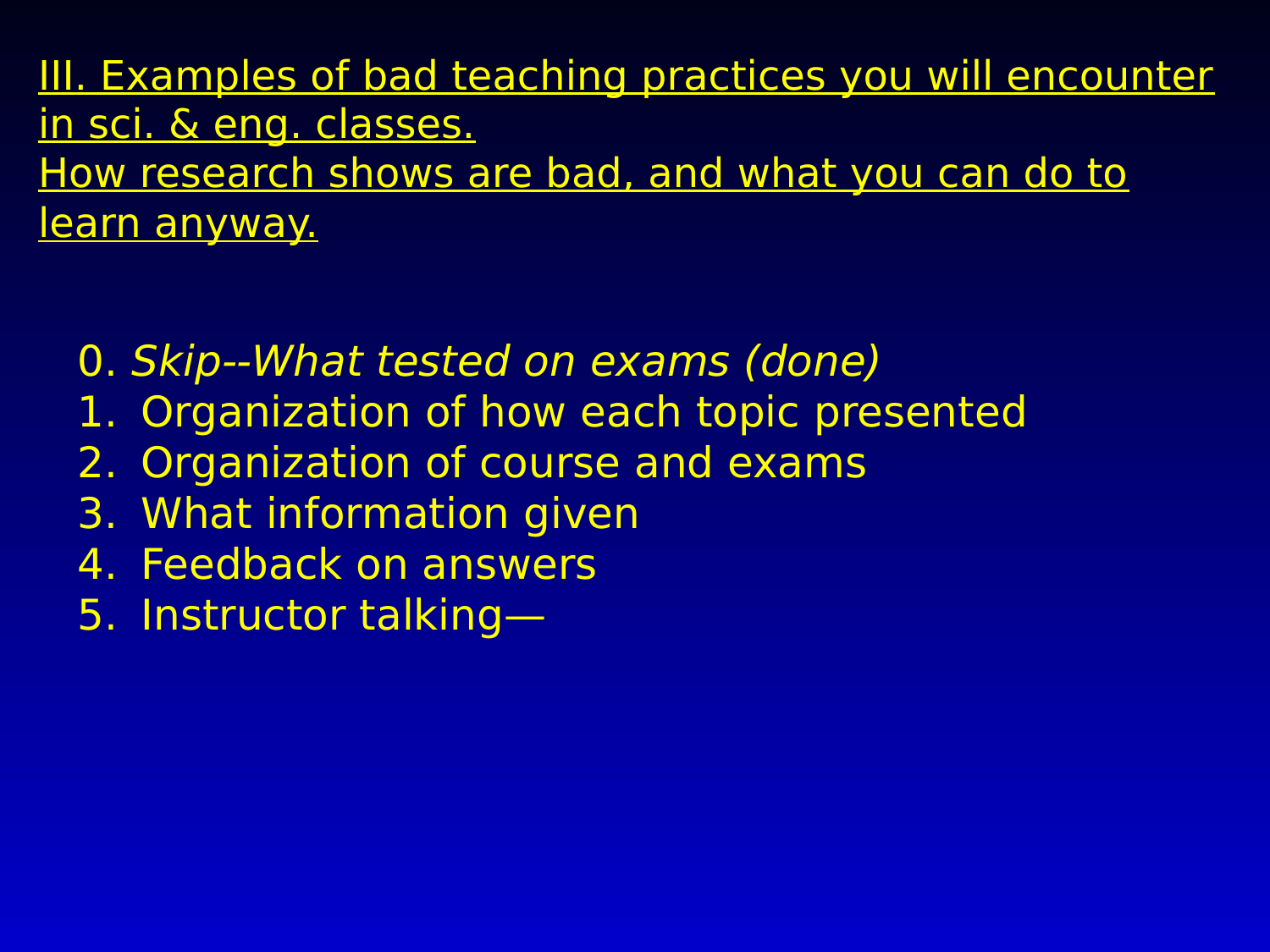

III. Examples of bad teaching practices you will encounter in sci. & eng. classes.
How research shows are bad, and what you can do to learn anyway.
0. Skip--What tested on exams (done)
Organization of how each topic presented
Organization of course and exams
What information given
Feedback on answers
Instructor talking—